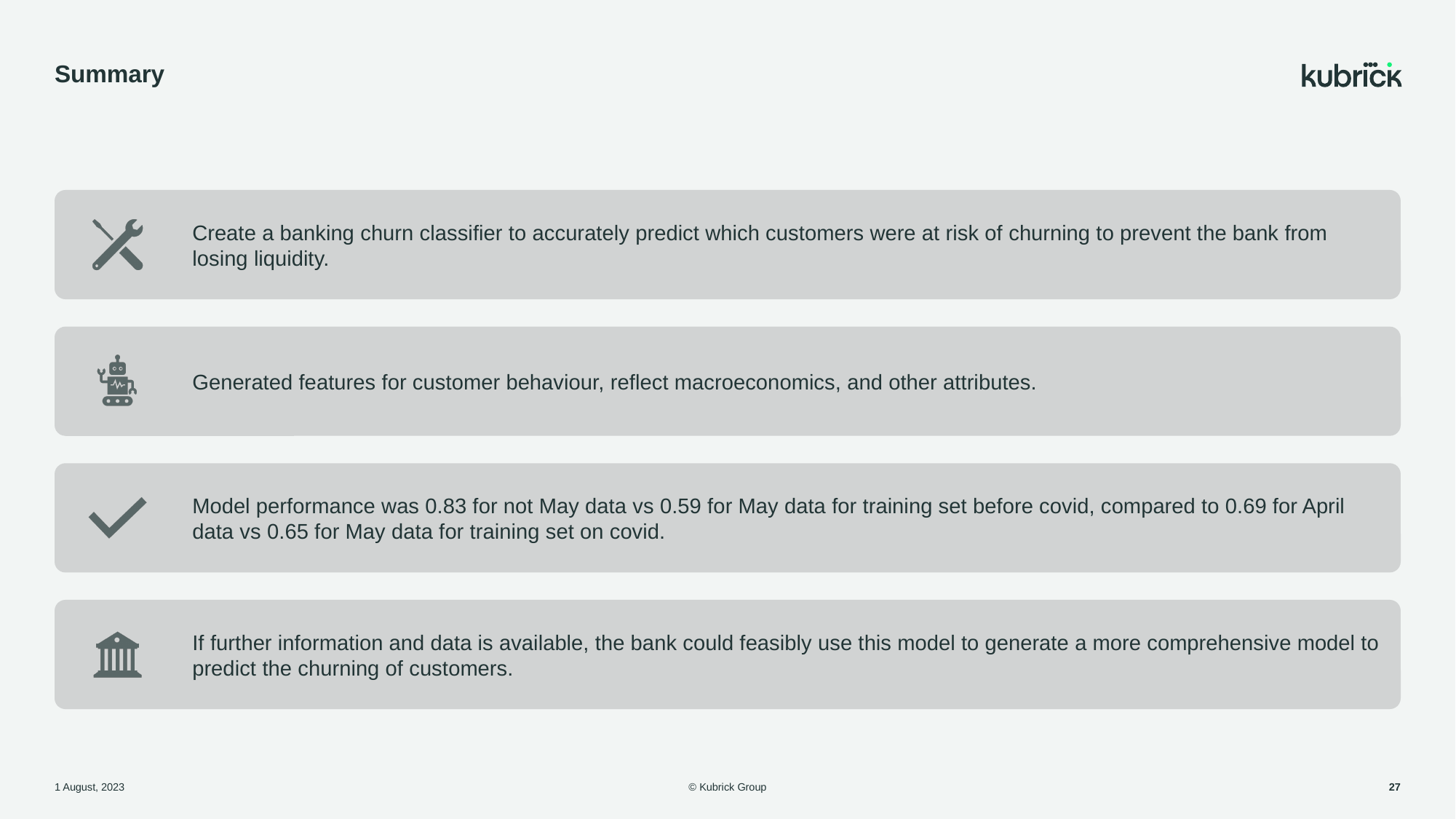

# Summary
Create a banking churn classifier to accurately predict which customers were at risk of churning to prevent the bank from losing liquidity.
Generated features for customer behaviour, reflect macroeconomics, and other attributes.
Model performance was 0.83 for not May data vs 0.59 for May data for training set before covid, compared to 0.69 for April data vs 0.65 for May data for training set on covid.
If further information and data is available, the bank could feasibly use this model to generate a more comprehensive model to predict the churning of customers.
© Kubrick Group
1 August, 2023
27